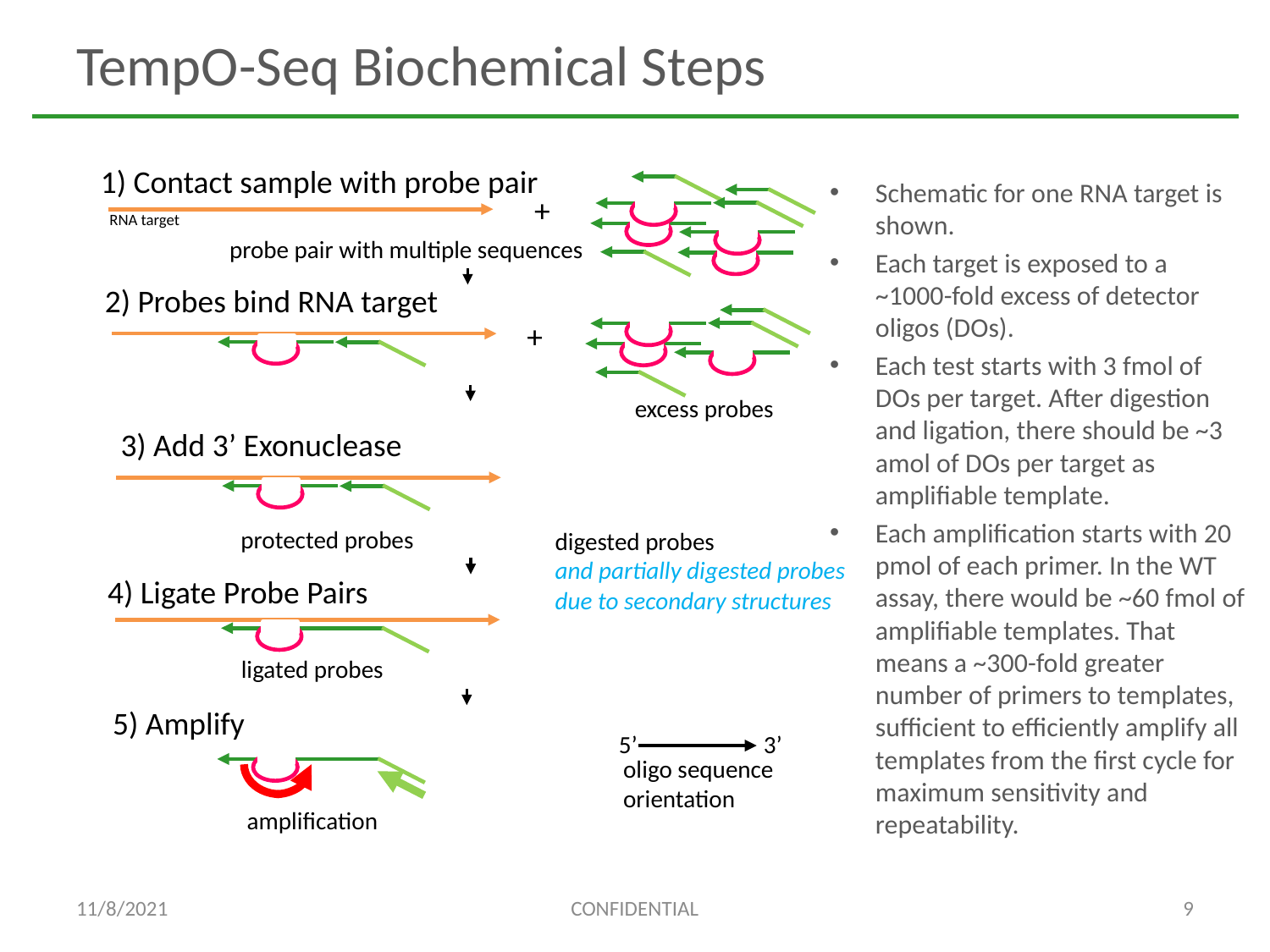

# TempO-Seq Biochemical Steps
1) Contact sample with probe pair
Schematic for one RNA target is shown.
Each target is exposed to a ~1000-fold excess of detector oligos (DOs).
Each test starts with 3 fmol of DOs per target. After digestion and ligation, there should be ~3 amol of DOs per target as amplifiable template.
Each amplification starts with 20 pmol of each primer. In the WT assay, there would be ~60 fmol of amplifiable templates. That means a ~300-fold greater number of primers to templates, sufficient to efficiently amplify all templates from the first cycle for maximum sensitivity and repeatability.

+

RNA target

probe pair with multiple sequences

2) Probes bind RNA target
+

excess probes
3) Add 3’ Exonuclease

protected probes
digested probes
and partially digested probes
due to secondary structures
4) Ligate Probe Pairs

ligated probes
5) Amplify
5’                       3’
oligo sequence orientation

amplification
11/8/2021
CONFIDENTIAL
9